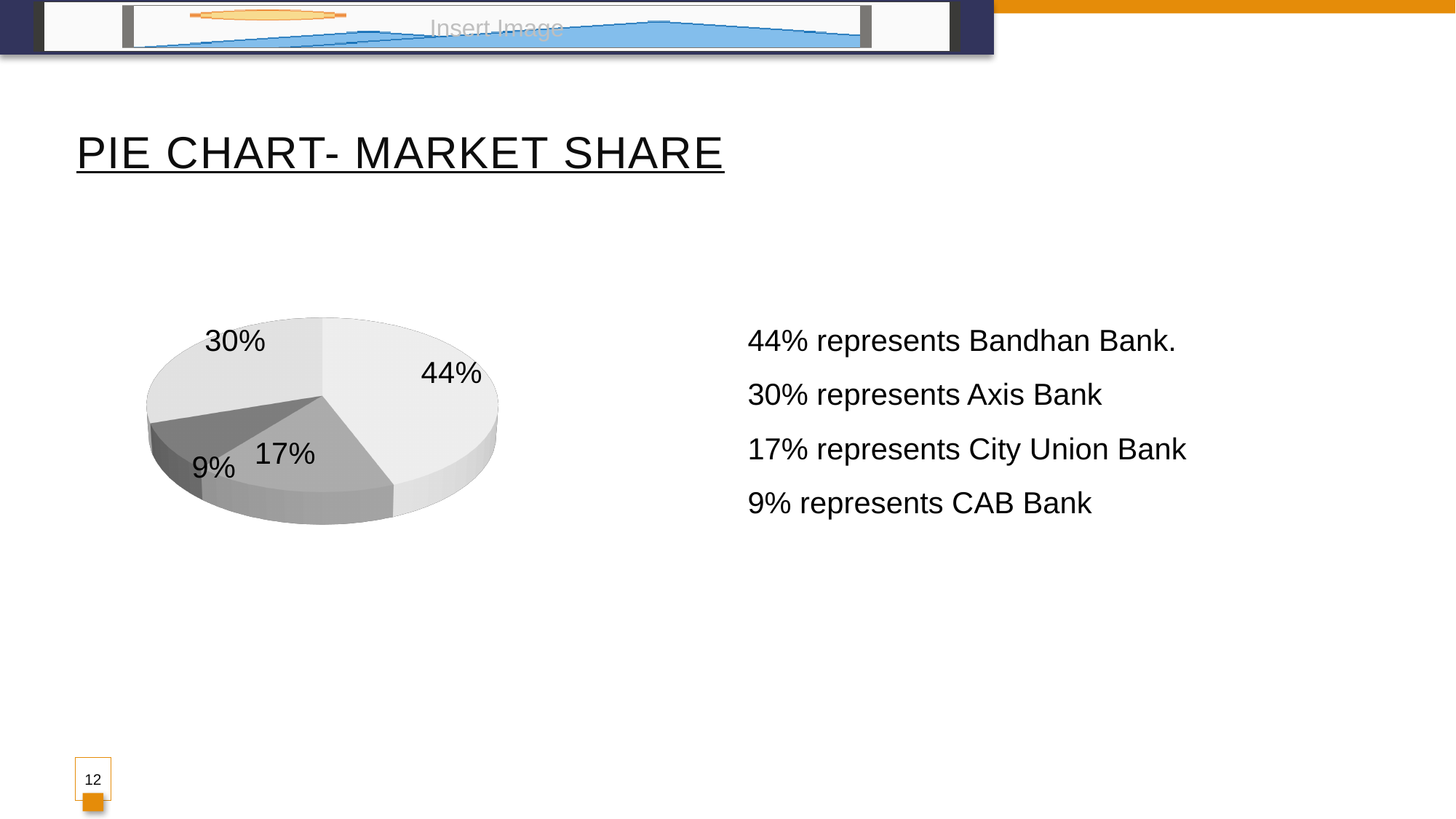

44% represents Bandhan Bank.
30% represents Axis Bank
17% represents City Union Bank
9% represents CAB Bank
# PIE CHART- MARKET SHARE

[unsupported chart]

12